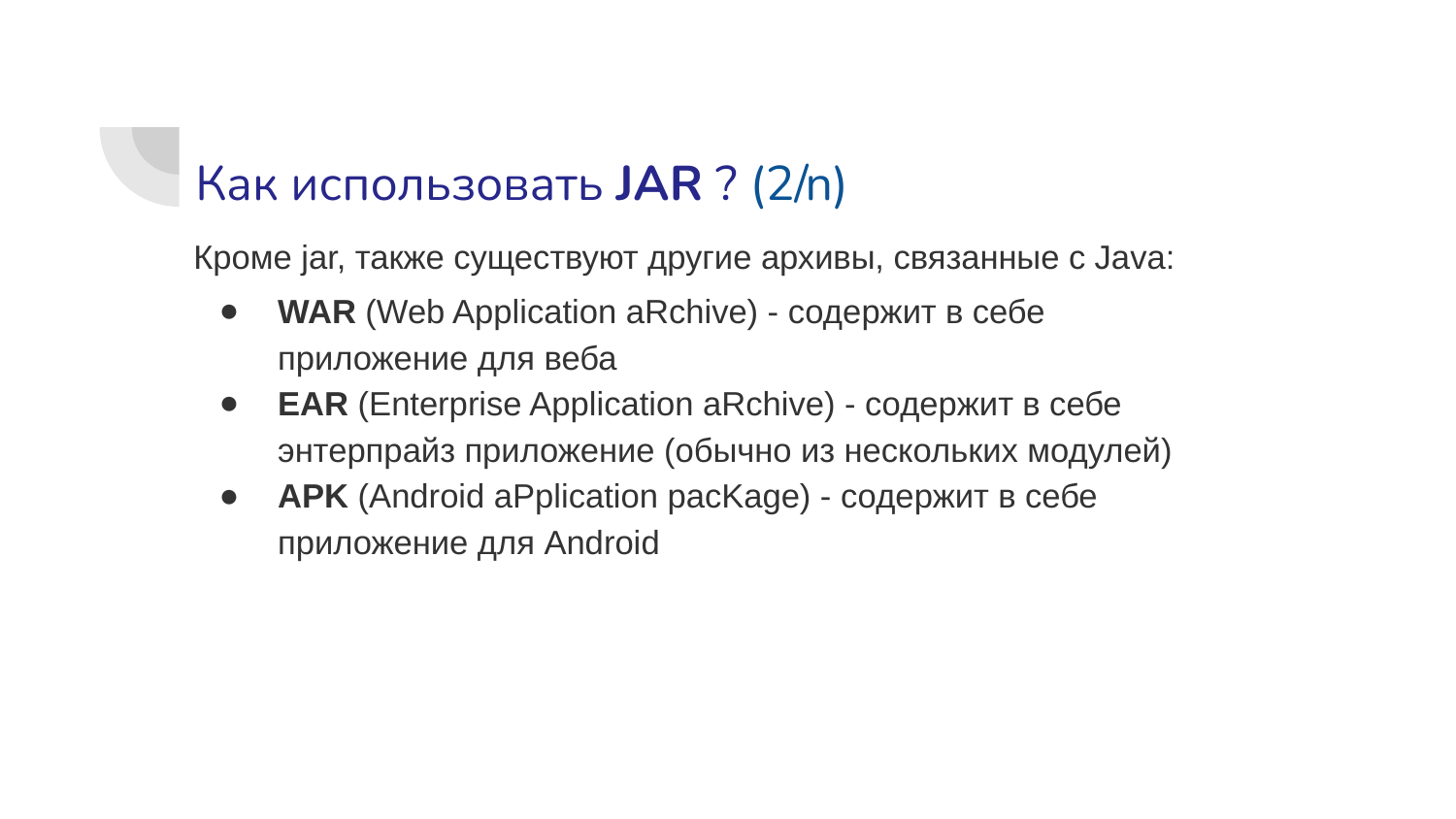

# Как использовать JAR ? (2/n)
Кроме jar, также существуют другие архивы, связанные с Java:
WAR (Web Application aRchive) - содержит в себе приложение для веба
EAR (Enterprise Application aRchive) - содержит в себе энтерпрайз приложение (обычно из нескольких модулей)
APK (Android aPplication pacKage) - содержит в себе приложение для Android